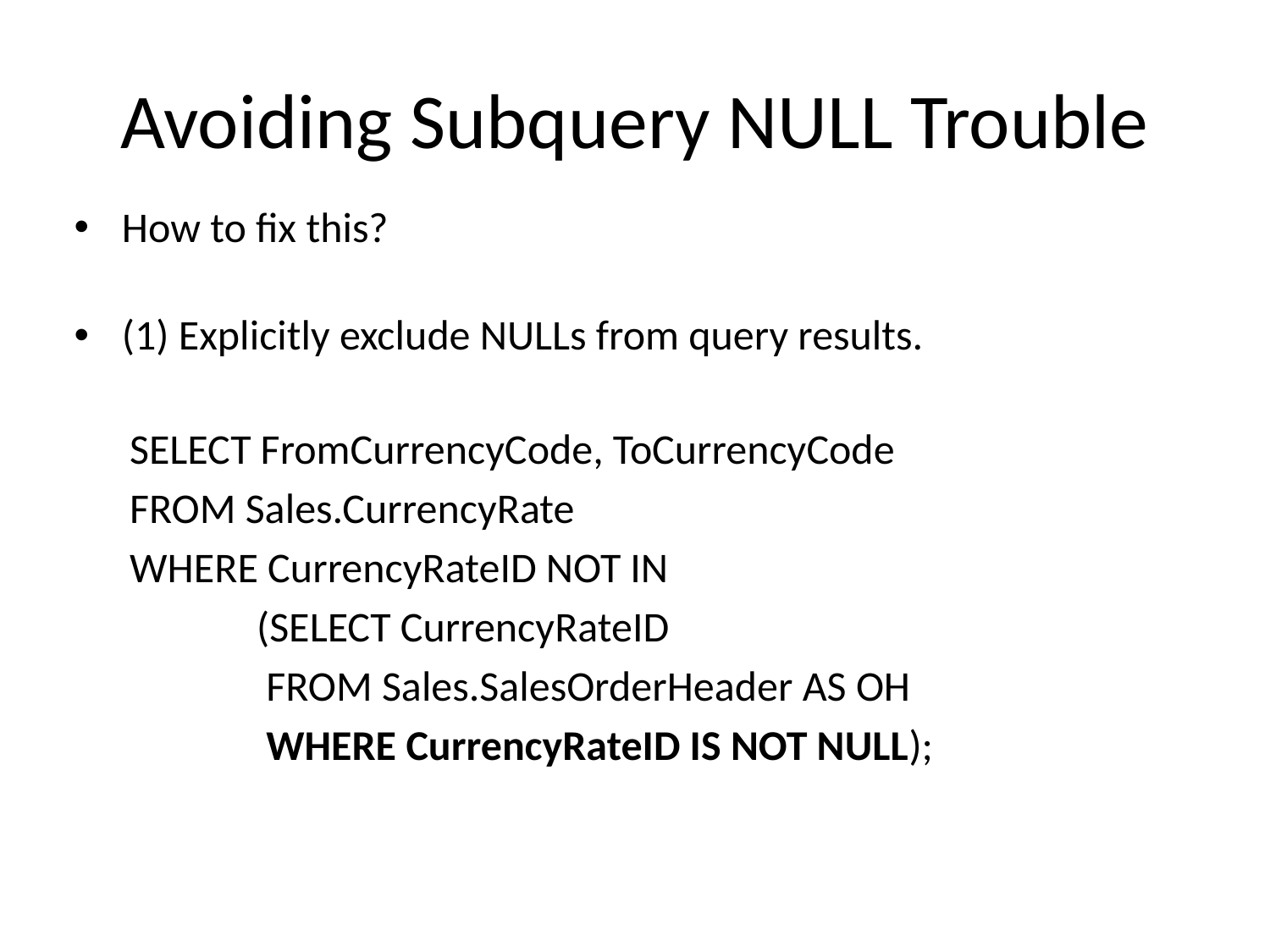

# Avoiding Subquery NULL Trouble
How to fix this?

(1) Explicitly exclude NULLs from query results.

SELECT FromCurrencyCode, ToCurrencyCode
FROM Sales.CurrencyRate
WHERE CurrencyRateID NOT IN
	(SELECT CurrencyRateID
	 FROM Sales.SalesOrderHeader AS OH
	 WHERE CurrencyRateID IS NOT NULL);